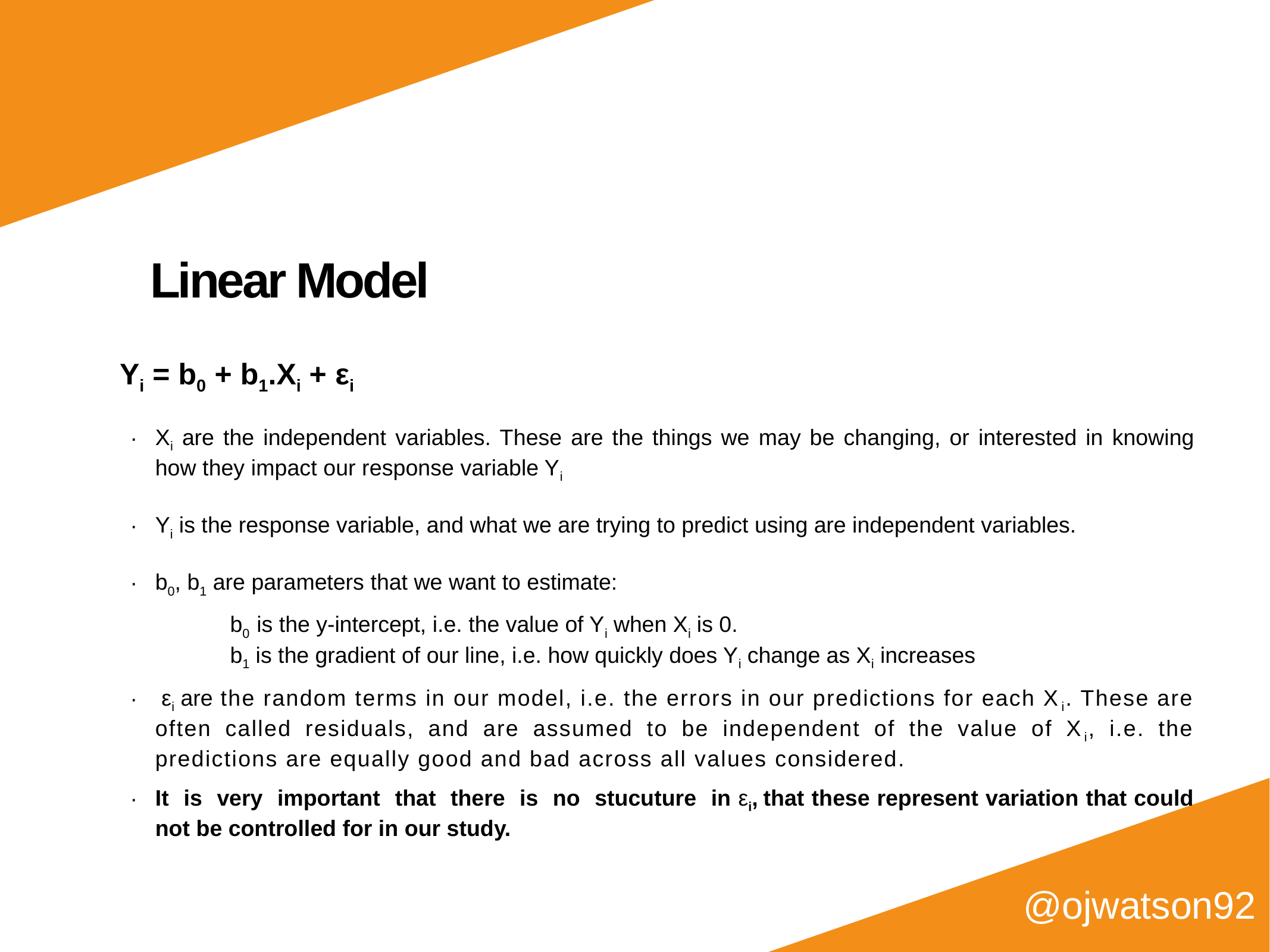

Linear Model
Yi = b0 + b1.Xi + εi

Xi are the independent variables. These are the things we may be changing, or interested in knowing how they impact our response variable Yi

Yi is the response variable, and what we are trying to predict using are independent variables.

b0, b1 are parameters that we want to estimate:

                b0  is the y-intercept, i.e. the value of Yi when Xi is 0.
                b1 is the gradient of our line, i.e. how quickly does Yi change as Xi increases
 εi are the random terms in our model, i.e. the errors in our predictions for each Xi. These are often called residuals, and are assumed to be independent of the value of Xi, i.e. the predictions are equally good and bad across all values considered.
It  is  very  important  that  there  is  no  stucuture  in εi, that these represent variation that could not be controlled for in our study.